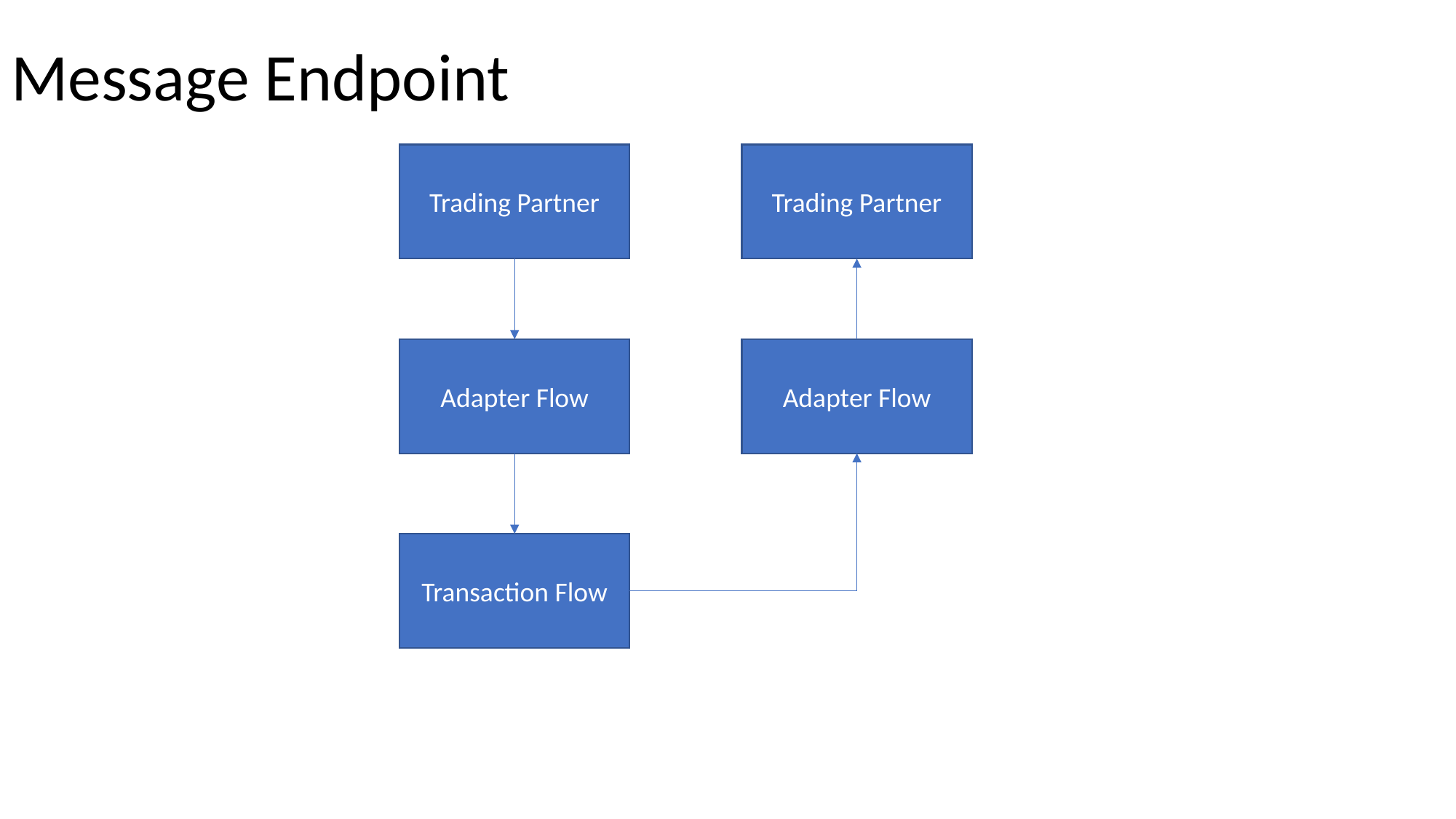

# Message Endpoint
Trading Partner
Trading Partner
Adapter Flow
Adapter Flow
Transaction Flow